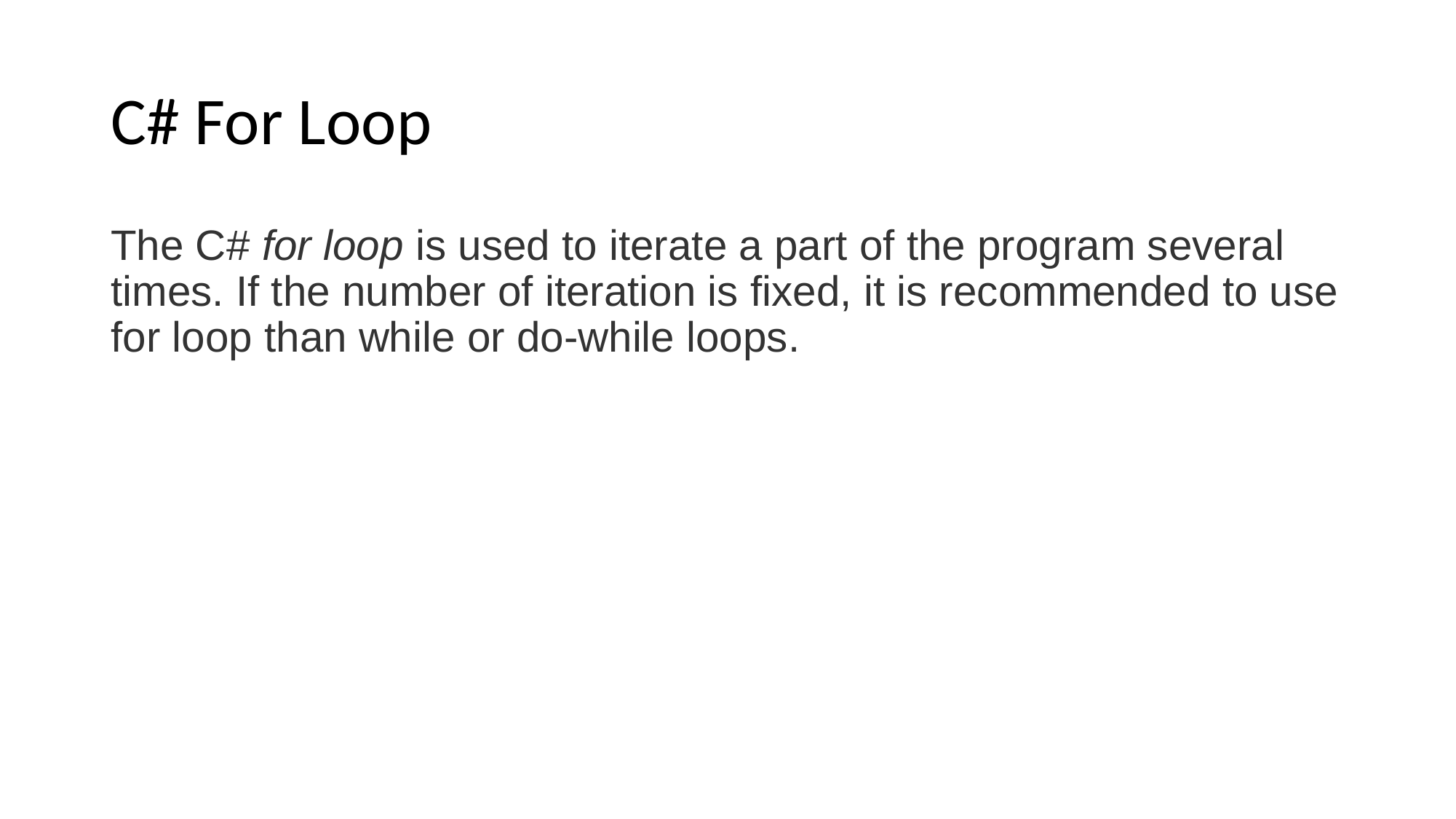

# C# For Loop
The C# for loop is used to iterate a part of the program several times. If the number of iteration is fixed, it is recommended to use for loop than while or do-while loops.